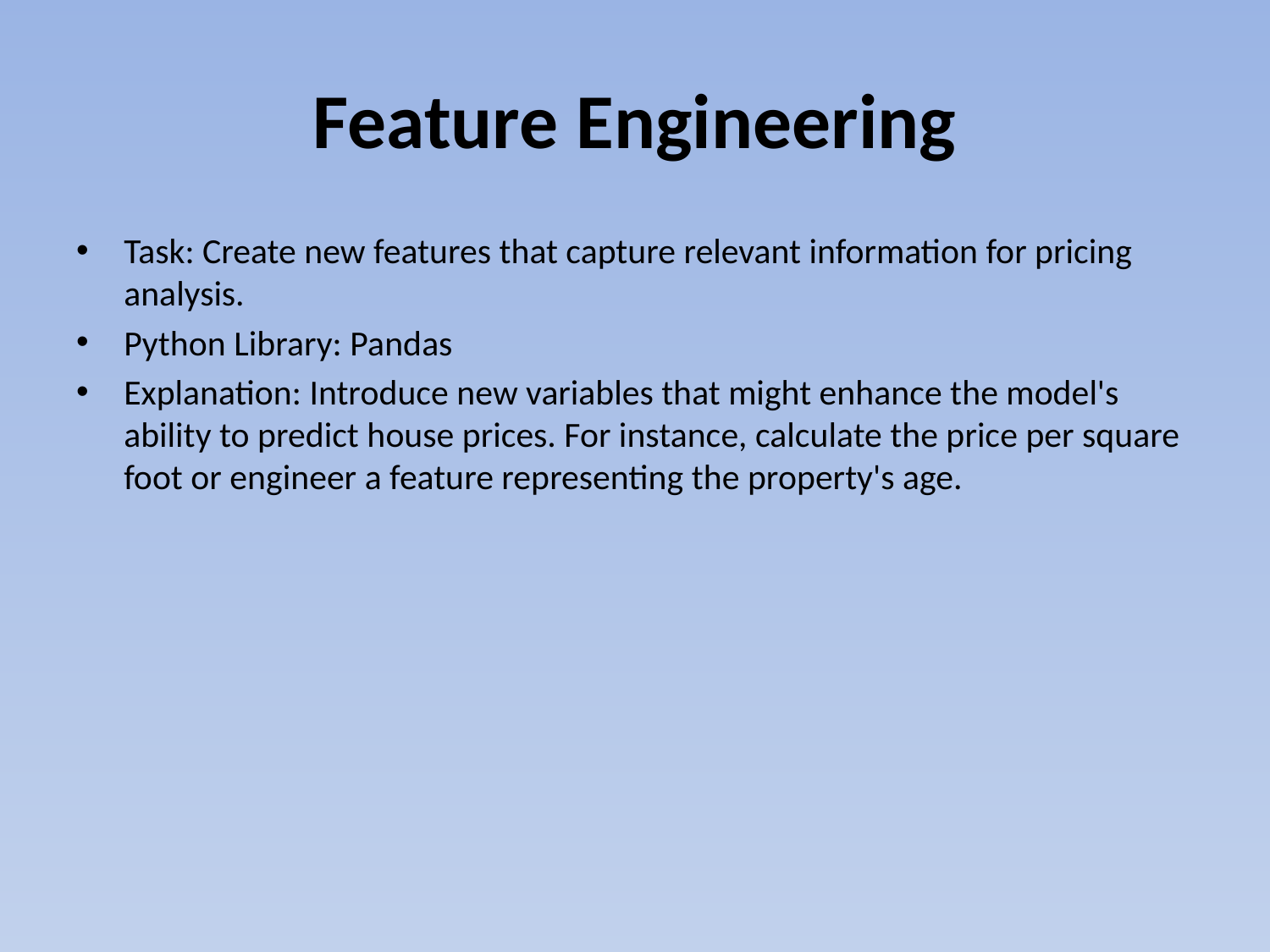

# Feature Engineering
Task: Create new features that capture relevant information for pricing analysis.
Python Library: Pandas
Explanation: Introduce new variables that might enhance the model's ability to predict house prices. For instance, calculate the price per square foot or engineer a feature representing the property's age.